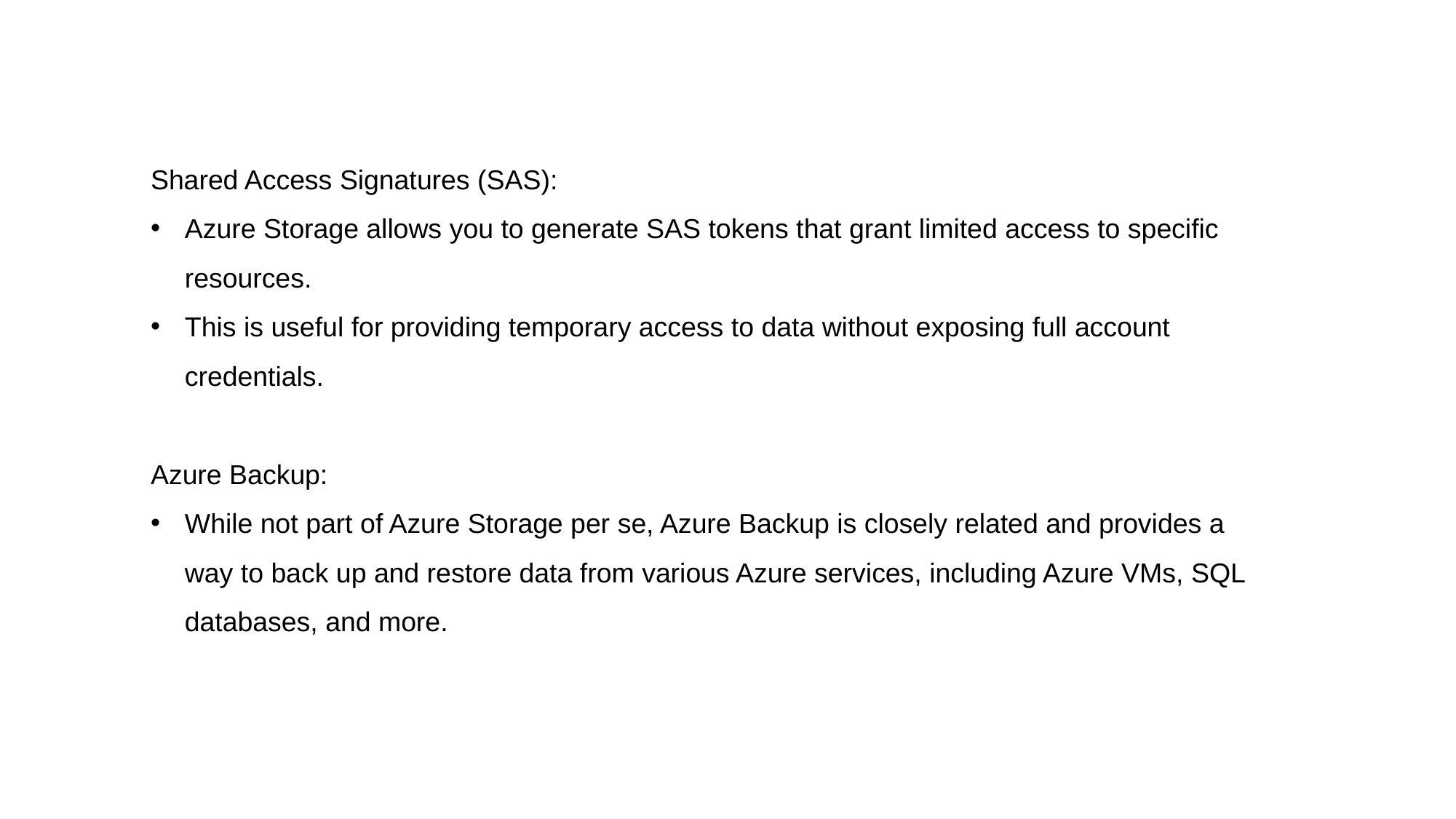

Shared Access Signatures (SAS):
Azure Storage allows you to generate SAS tokens that grant limited access to specific resources.
This is useful for providing temporary access to data without exposing full account credentials.

Azure Backup:
While not part of Azure Storage per se, Azure Backup is closely related and provides a way to back up and restore data from various Azure services, including Azure VMs, SQL databases, and more.